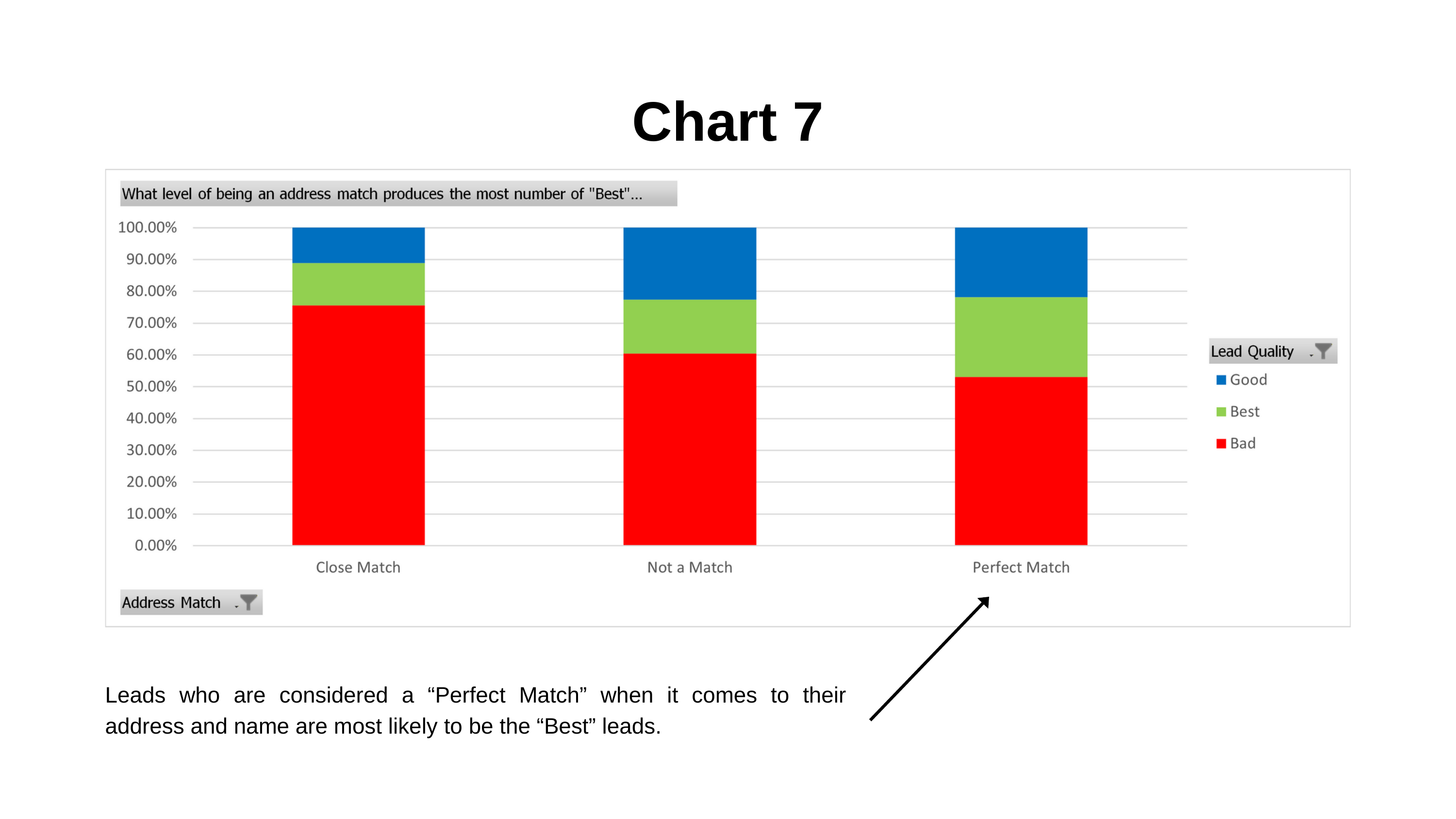

Chart 7

Leads who are considered a “Perfect Match” when it comes to their address and name are most likely to be the “Best” leads.